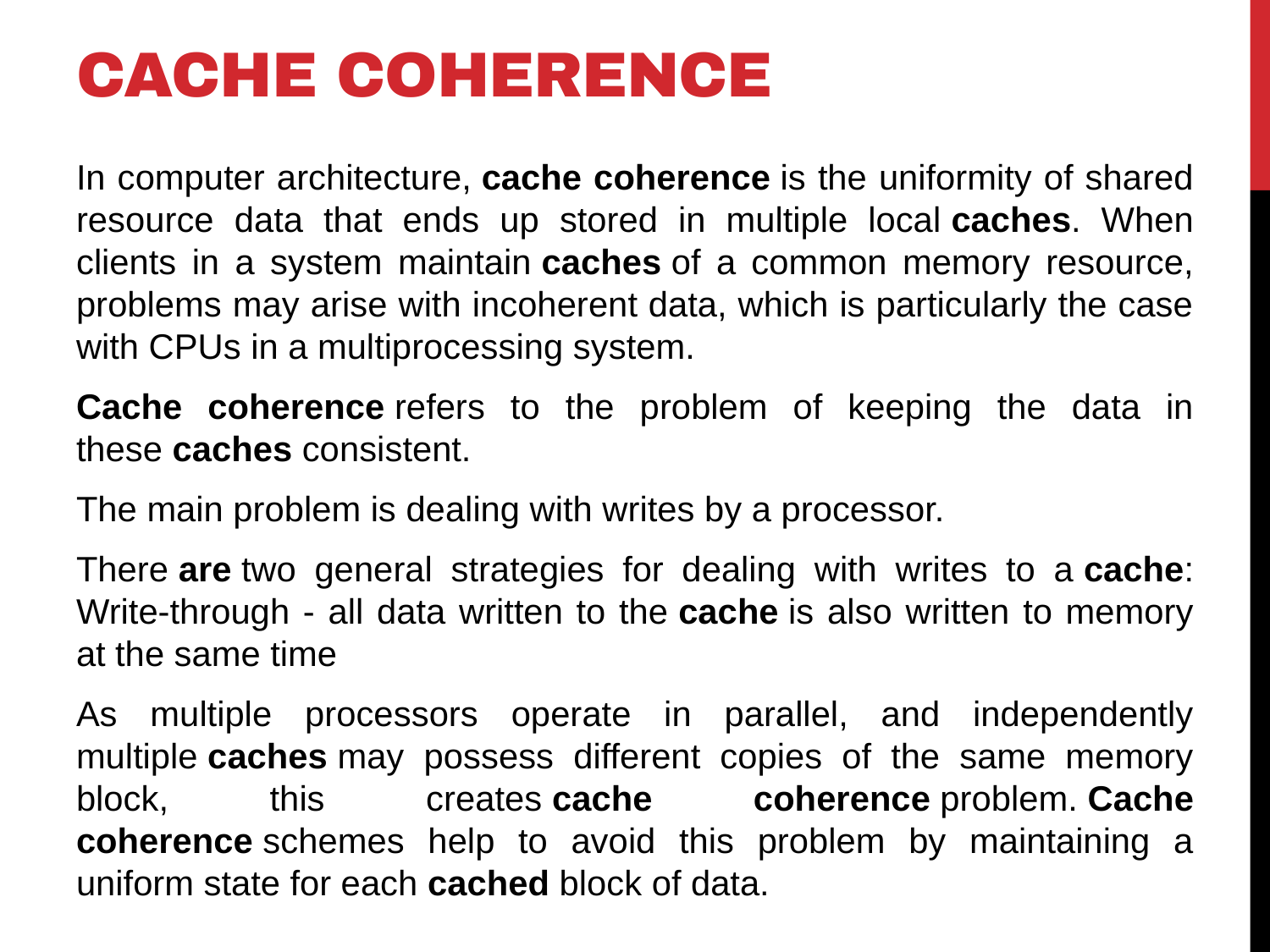

# Cache Coherence
In computer architecture, cache coherence is the uniformity of shared resource data that ends up stored in multiple local caches. When clients in a system maintain caches of a common memory resource, problems may arise with incoherent data, which is particularly the case with CPUs in a multiprocessing system.
Cache coherence refers to the problem of keeping the data in these caches consistent.
The main problem is dealing with writes by a processor.
There are two general strategies for dealing with writes to a cache: Write-through - all data written to the cache is also written to memory at the same time
As multiple processors operate in parallel, and independently multiple caches may possess different copies of the same memory block, this creates cache coherence problem. Cache coherence schemes help to avoid this problem by maintaining a uniform state for each cached block of data.